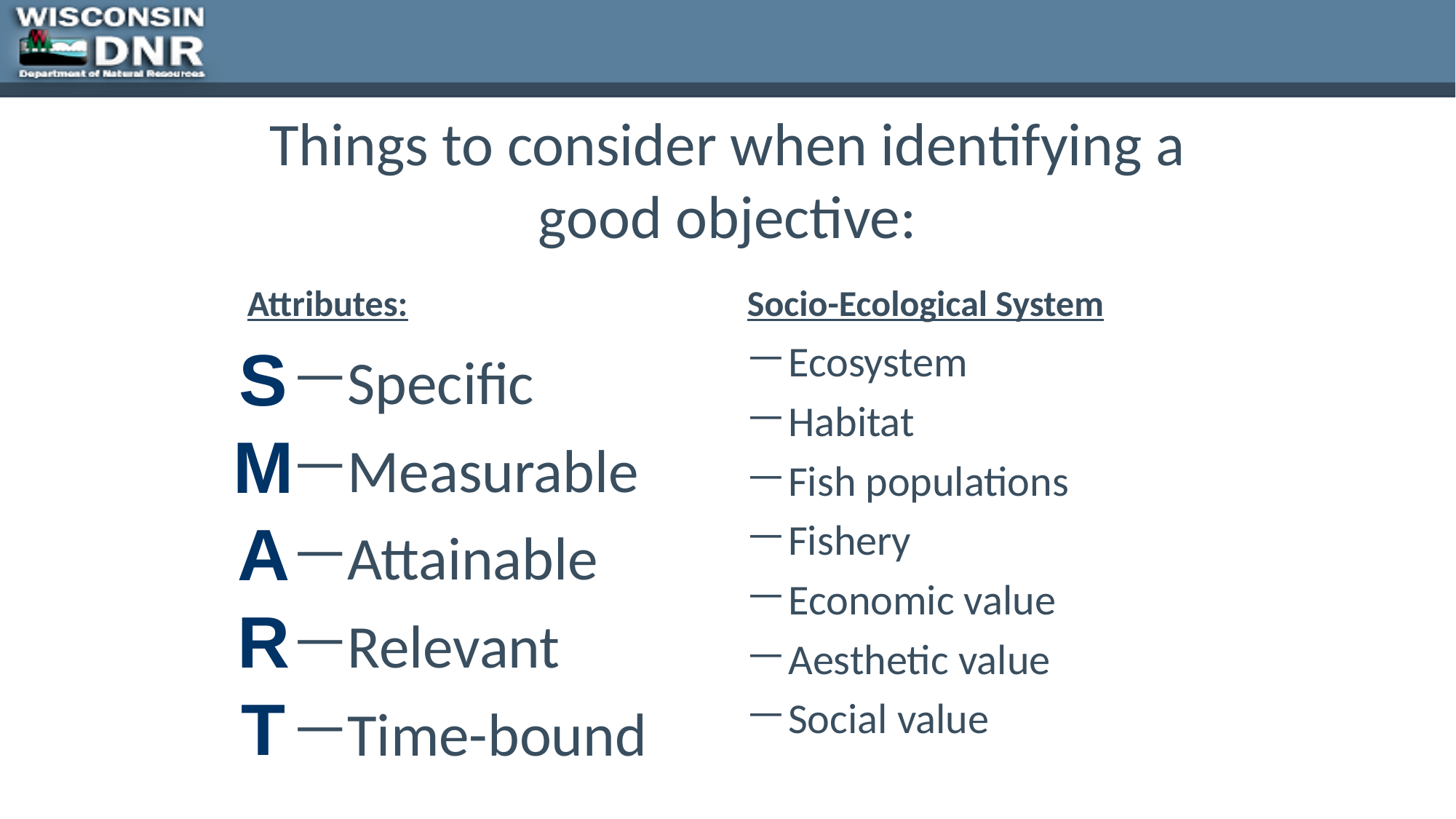

# Things to consider when identifying a good objective:
Attributes:
Socio-Ecological System
SMART
Ecosystem
Habitat
Fish populations
Fishery
Economic value
Aesthetic value
Social value
Specific
Measurable
Attainable
Relevant
Time-bound